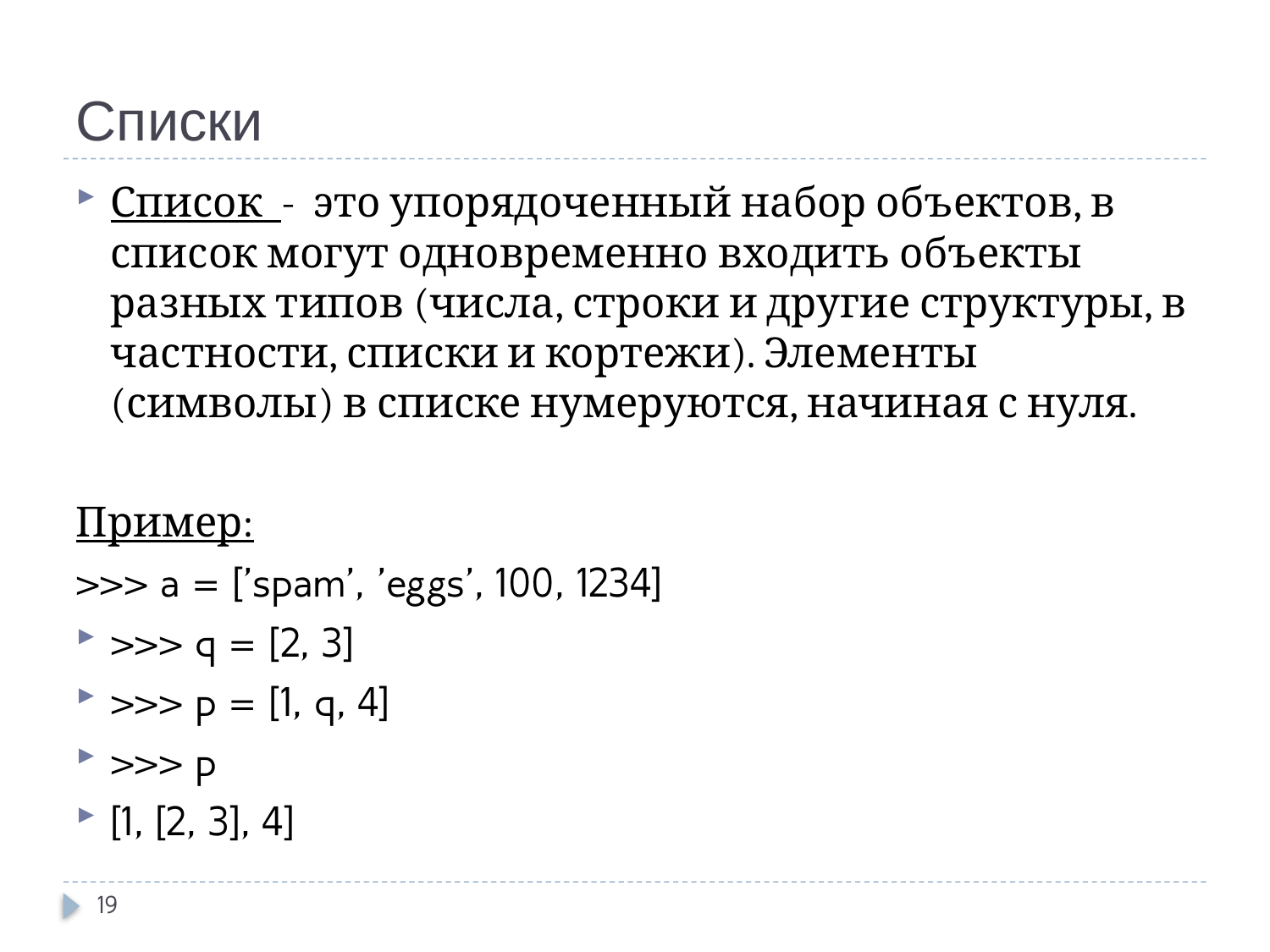

# Списки
Список  -  это упорядоченный набор объектов, в список могут одновременно входить объекты разных типов (числа, строки и другие структуры, в частности, списки и кортежи). Элементы (символы) в списке нумеруются, начиная с нуля.

Пример:
>>> a = [’spam’, ’eggs’, 100, 1234]
>>> q = [2, 3]
>>> p = [1, q, 4]
>>> p
[1, [2, 3], 4]

19